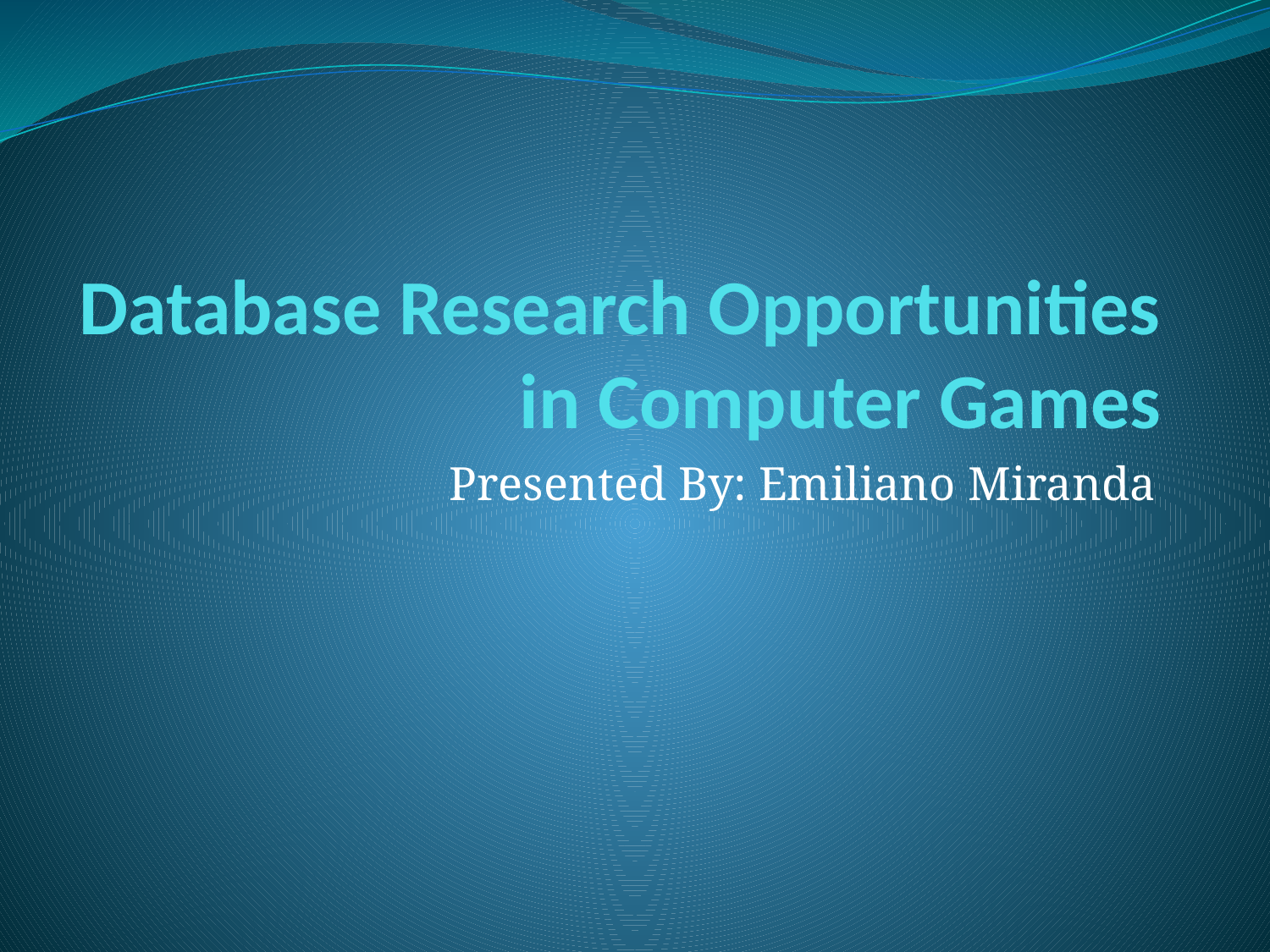

# Database Research Opportunities in Computer Games
Presented By: Emiliano Miranda